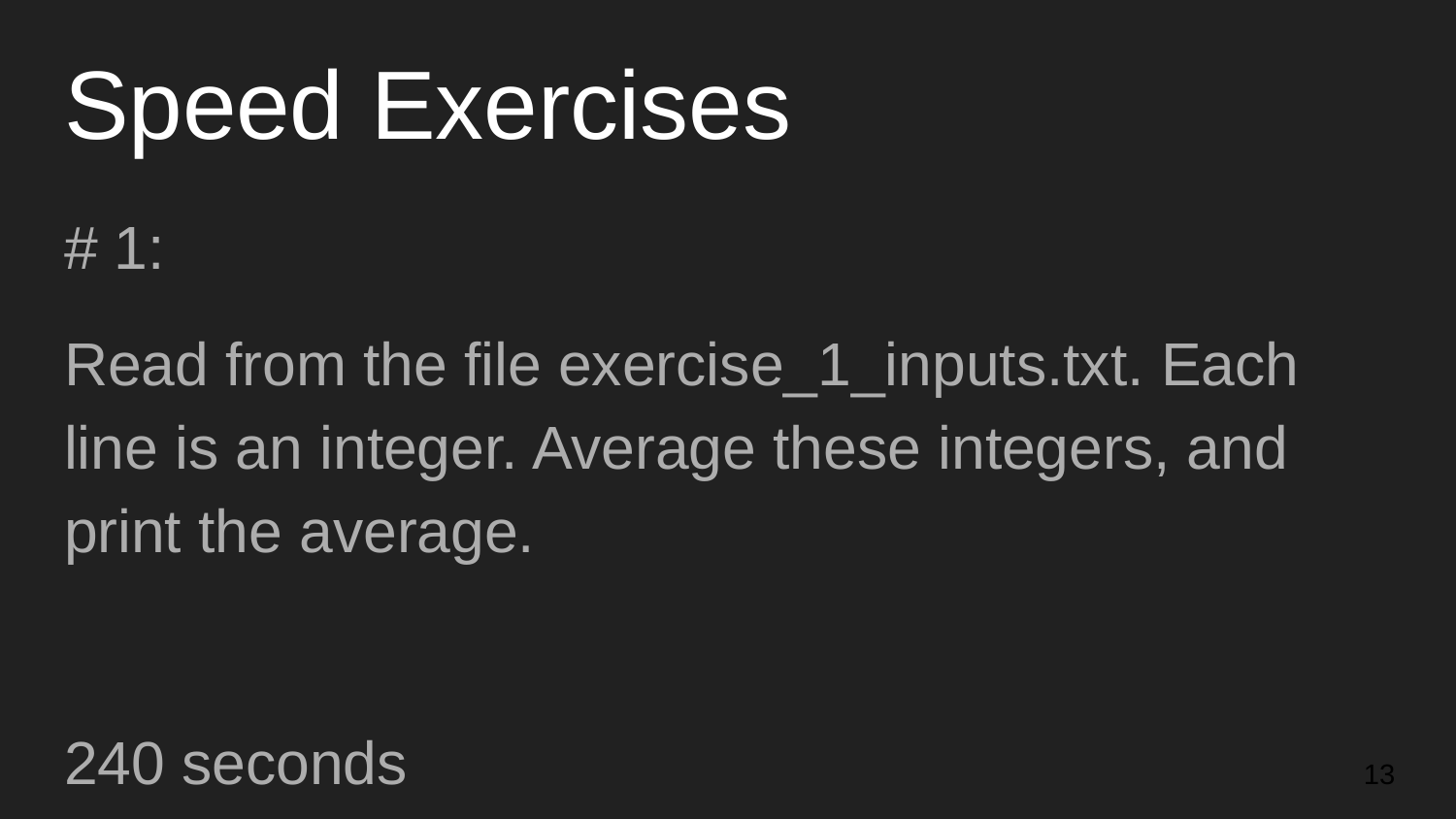

# Speed Exercises
# 1:
Read from the file exercise_1_inputs.txt. Each line is an integer. Average these integers, and print the average.

240 seconds
13